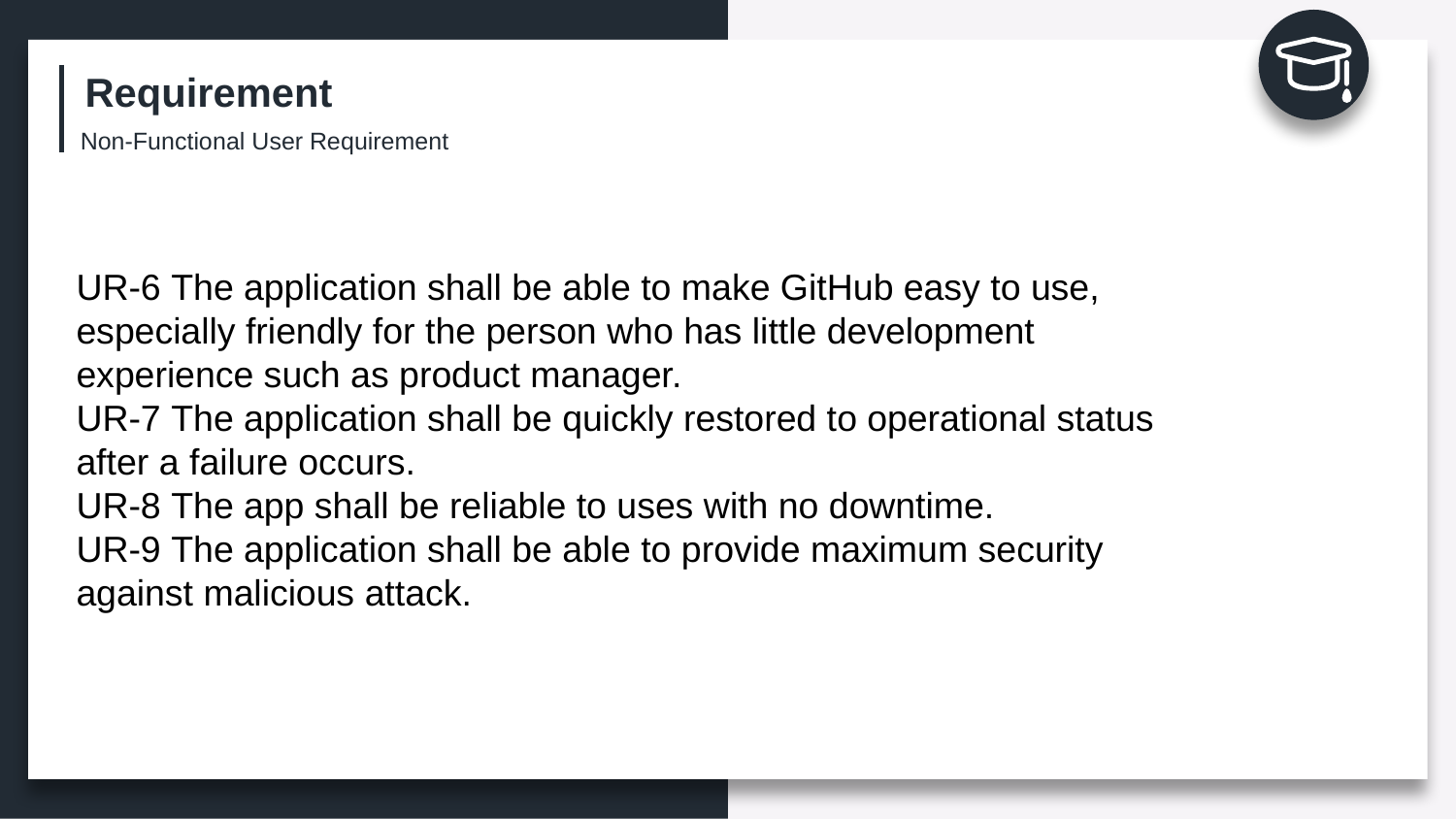

Requirement

Non-Functional User Requirement
UR-6 The application shall be able to make GitHub easy to use, especially friendly for the person who has little development experience such as product manager.
UR-7 The application shall be quickly restored to operational status after a failure occurs.
UR-8 The app shall be reliable to uses with no downtime.
UR-9 The application shall be able to provide maximum security against malicious attack.